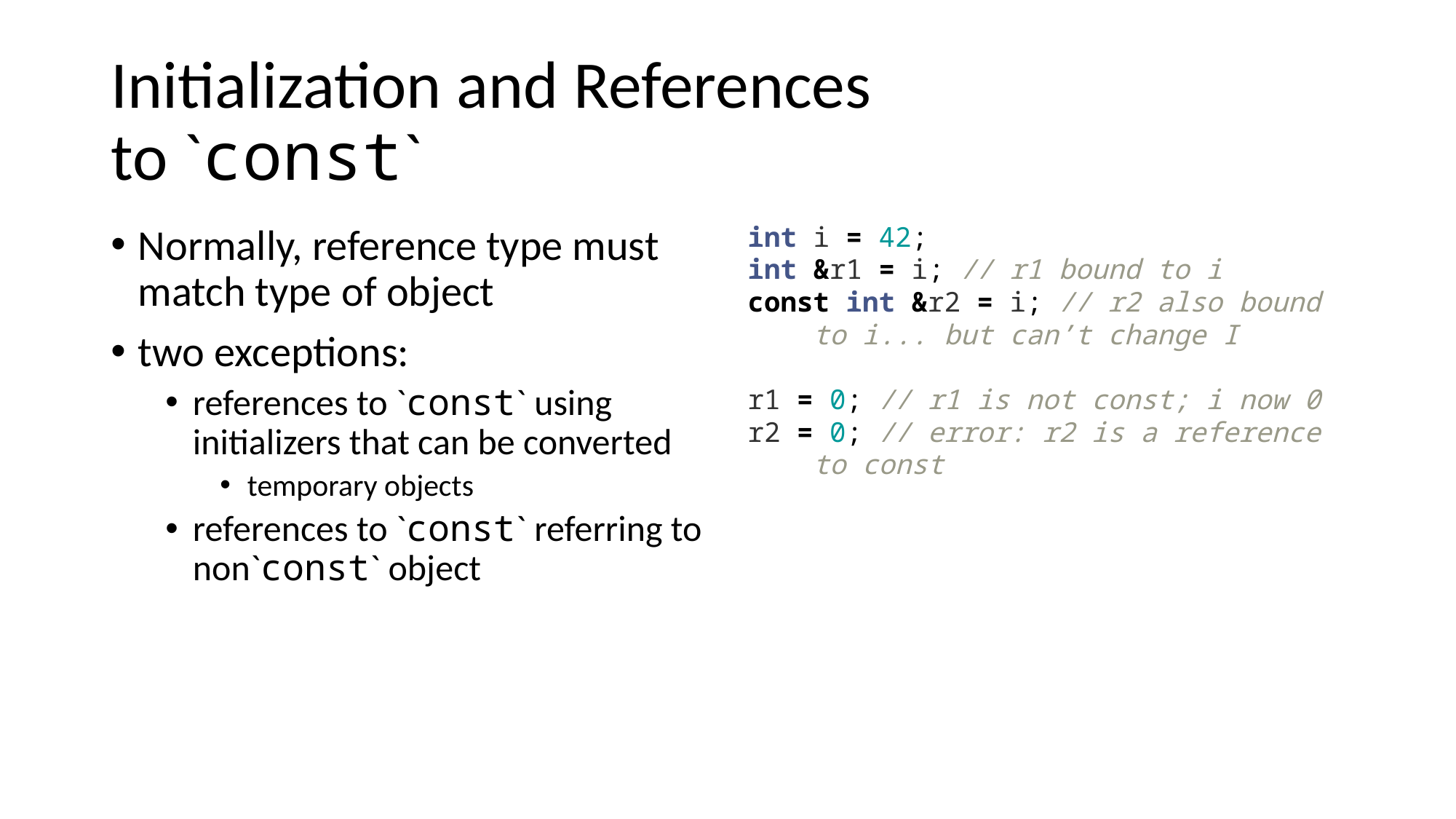

# Initialization and References to `const`
Normally, reference type must match type of object
two exceptions:
references to `const` using initializers that can be converted
temporary objects
references to `const` referring to non`const` object

int i = 42;
int &r1 = i; // r1 bound to i
const int &r2 = i; // r2 also bound
    to i... but can’t change I

r1 = 0; // r1 is not const; i now 0
r2 = 0; // error: r2 is a reference
    to const